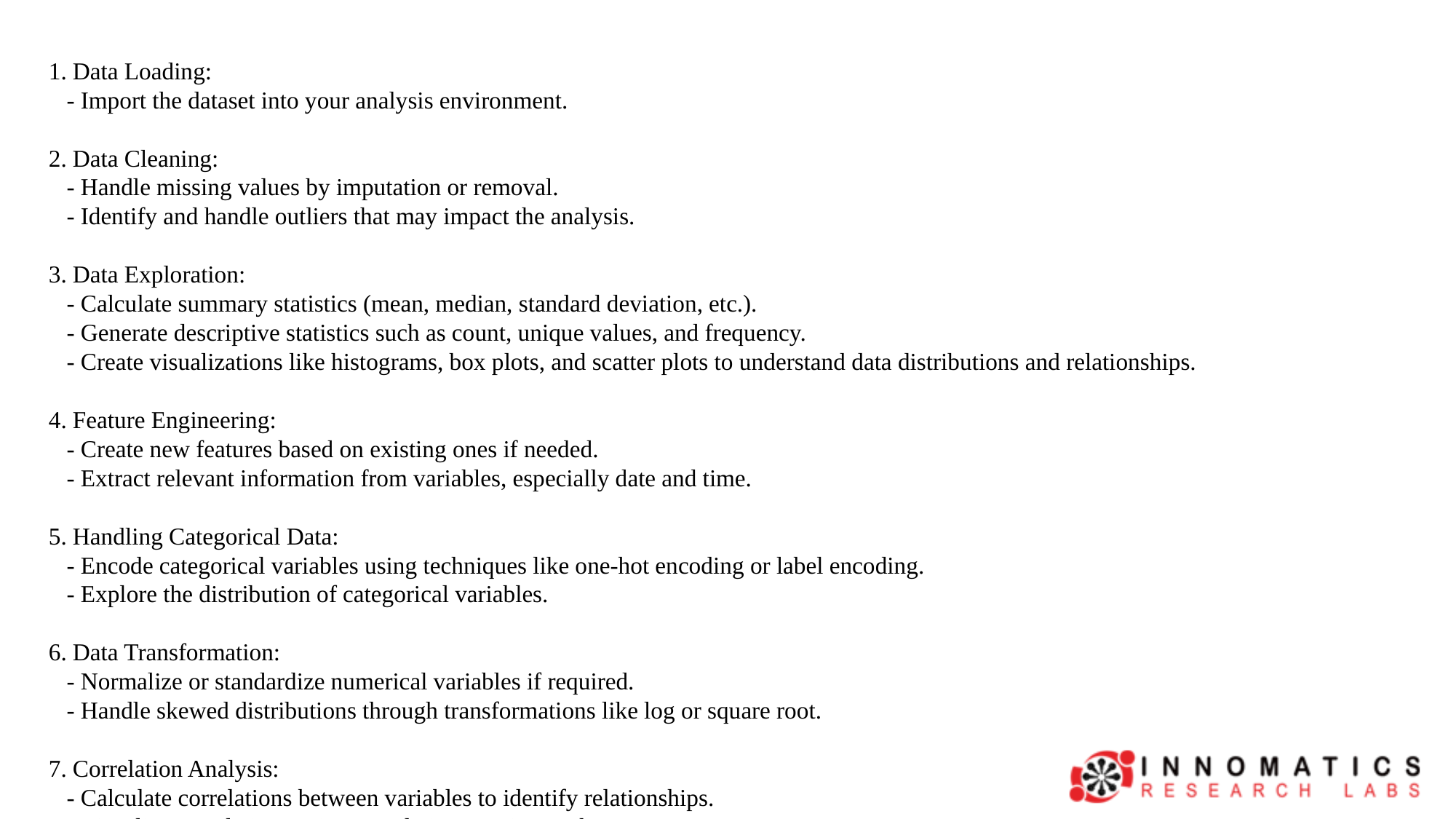

1. Data Loading:
   - Import the dataset into your analysis environment.

2. Data Cleaning:
   - Handle missing values by imputation or removal.
   - Identify and handle outliers that may impact the analysis.

3. Data Exploration:
   - Calculate summary statistics (mean, median, standard deviation, etc.).
   - Generate descriptive statistics such as count, unique values, and frequency.
   - Create visualizations like histograms, box plots, and scatter plots to understand data distributions and relationships.

4. Feature Engineering:
   - Create new features based on existing ones if needed.
   - Extract relevant information from variables, especially date and time.

5. Handling Categorical Data:
   - Encode categorical variables using techniques like one-hot encoding or label encoding.
   - Explore the distribution of categorical variables.

6. Data Transformation:
   - Normalize or standardize numerical variables if required.
   - Handle skewed distributions through transformations like log or square root.

7. Correlation Analysis:
   - Calculate correlations between variables to identify relationships.
   - Visualize correlations using correlation matrices or heatmaps.